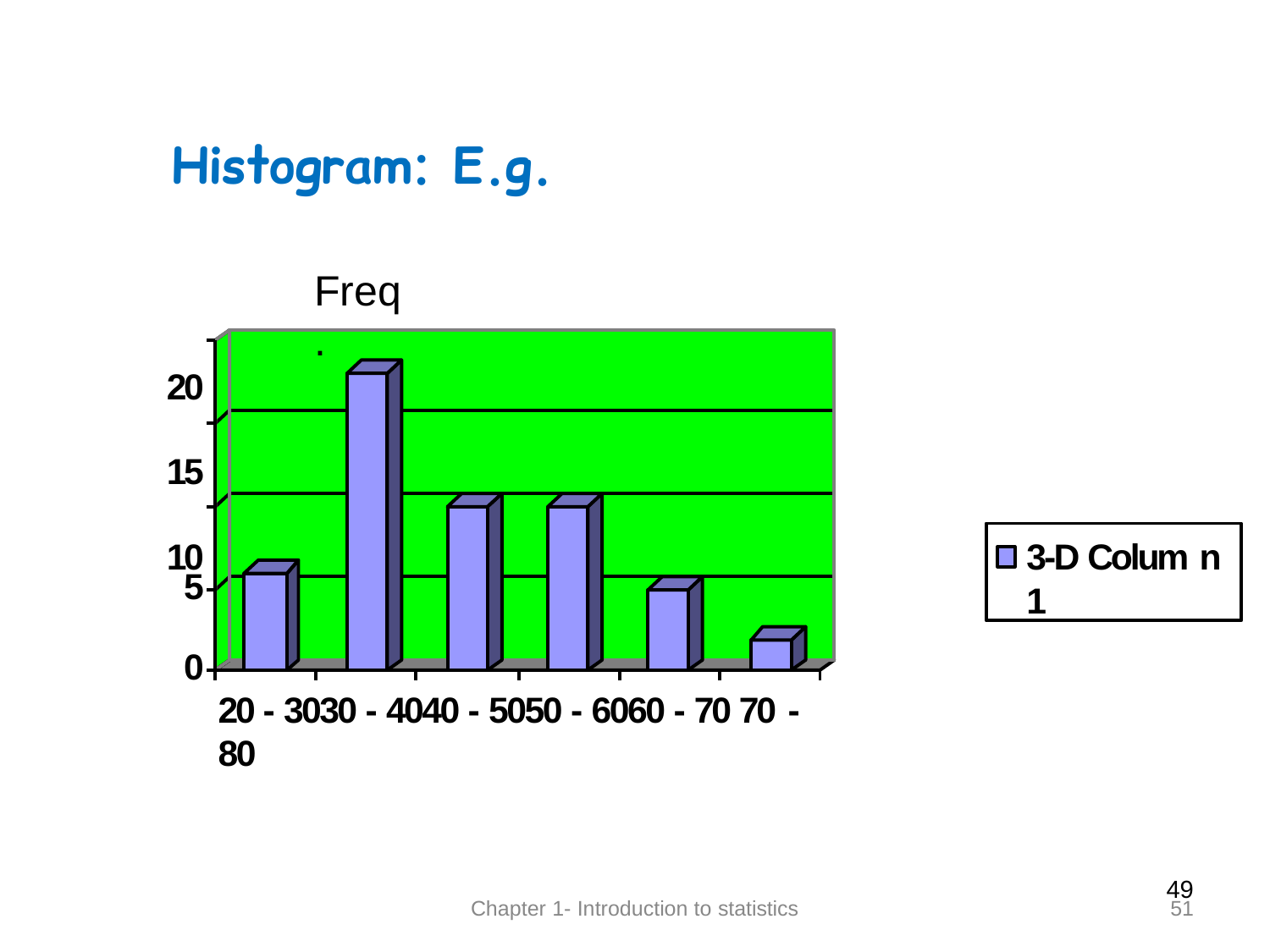

# Histogram: E.g.
Freq.
20

15

10

3-D Colum n 1

5

0
20 - 3030 - 4040 - 5050 - 6060 - 70 70 -80

49
51
Chapter 1- Introduction to statistics